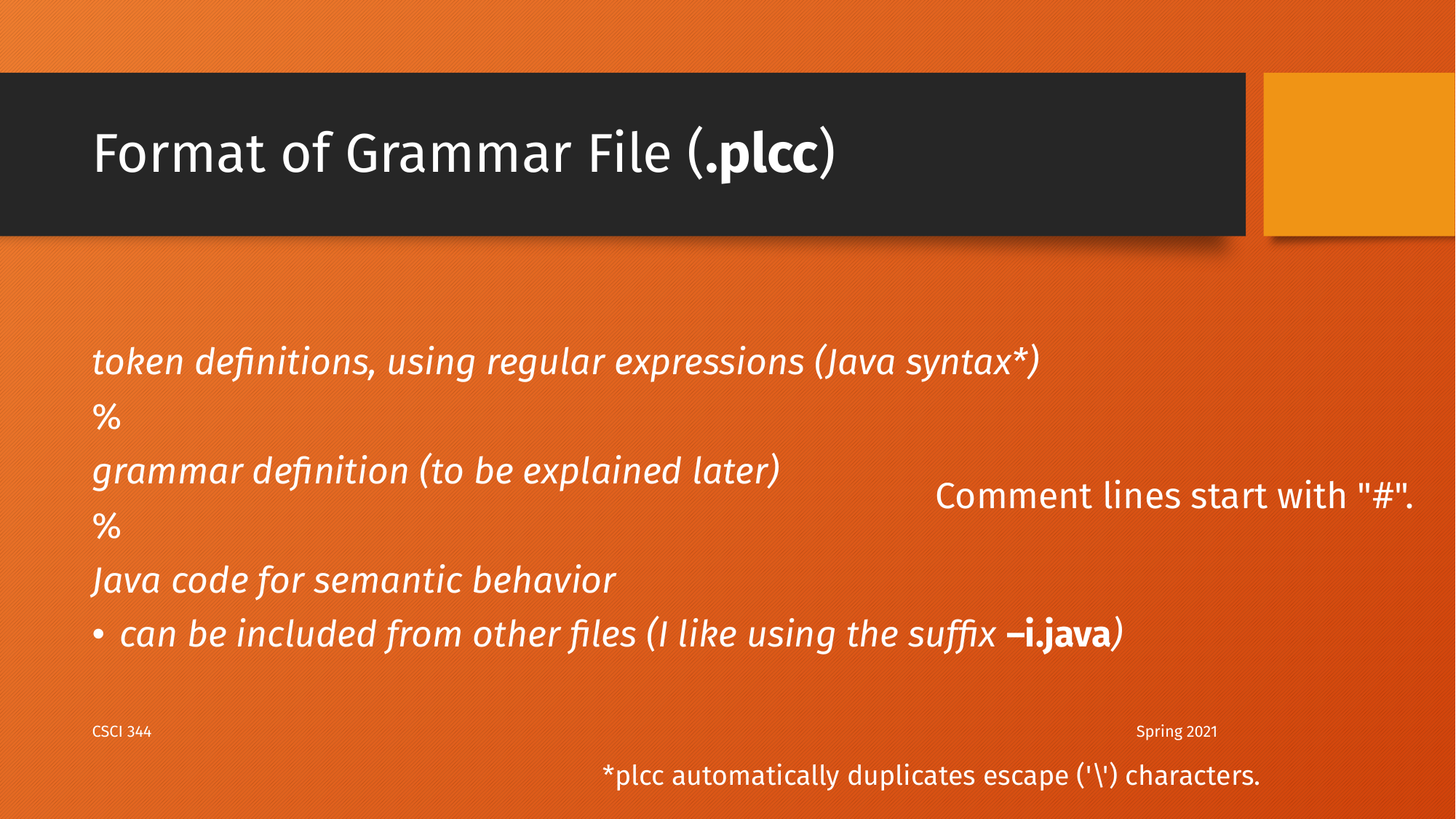

# Format of Grammar File (.plcc)

token definitions, using regular expressions (Java syntax*)
%
grammar definition (to be explained later)
%
Java code for semantic behavior
can be included from other files (I like using the suffix –i.java)
Comment lines start with "#".
Spring 2021
CSCI 344
*plcc automatically duplicates escape ('\') characters.